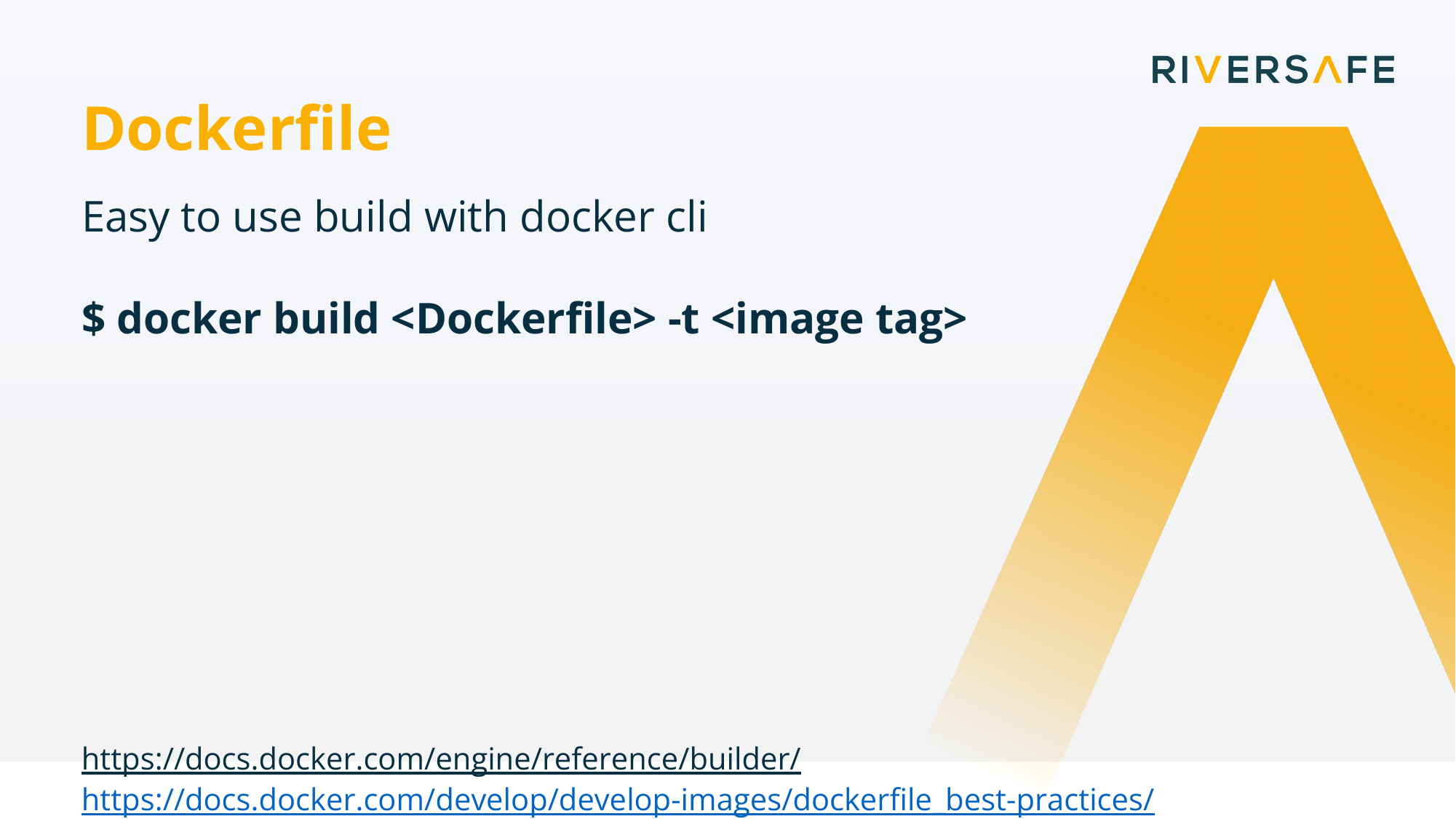

Dockerfile
Easy to use build with docker cli
$ docker build <Dockerfile> -t <image tag>

https://docs.docker.com/engine/reference/builder/
https://docs.docker.com/develop/develop-images/dockerfile_best-practices/